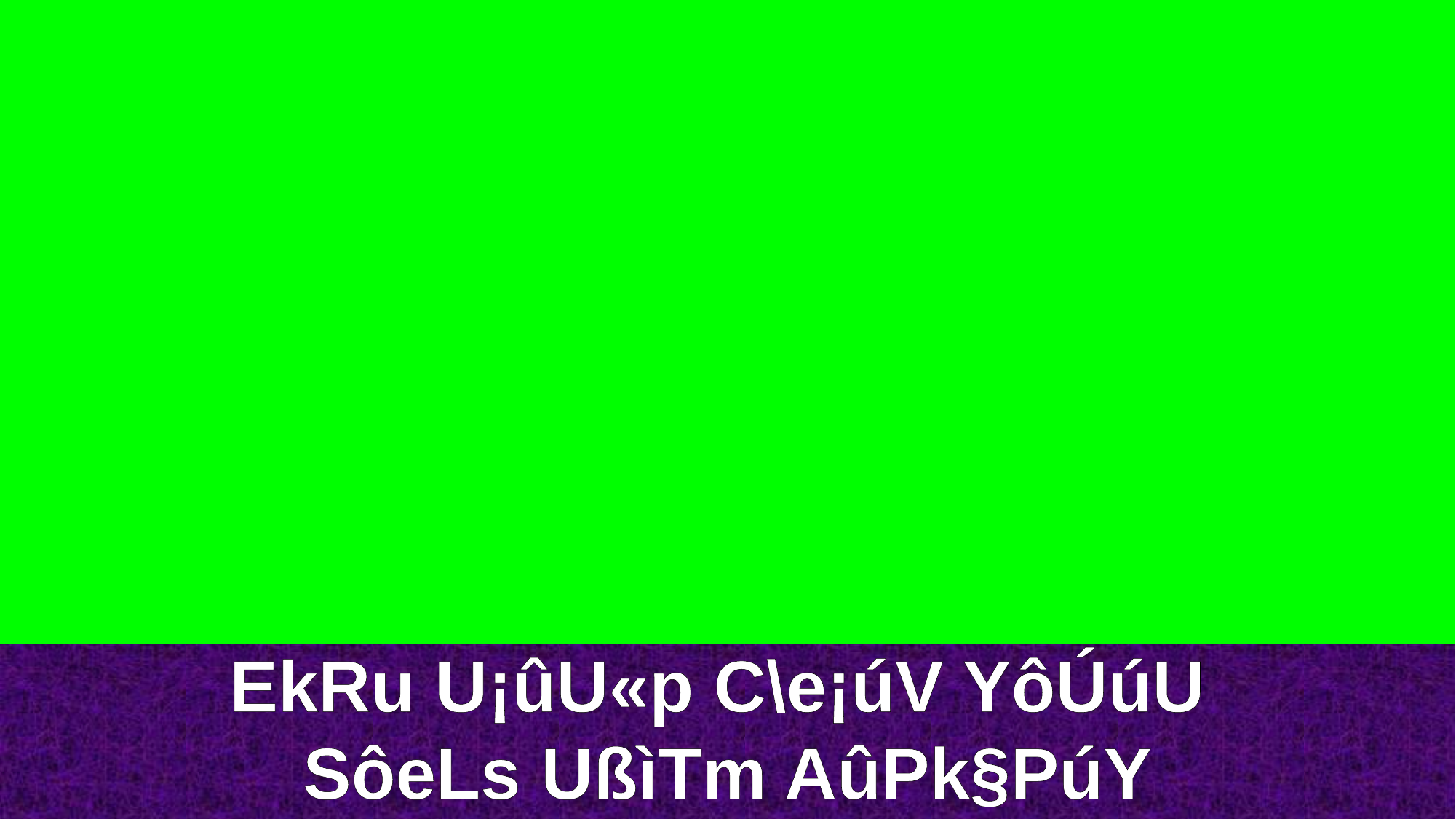

EkRu U¡ûU«p C\e¡úV YôÚúU
SôeLs UßìTm AûPk§PúY